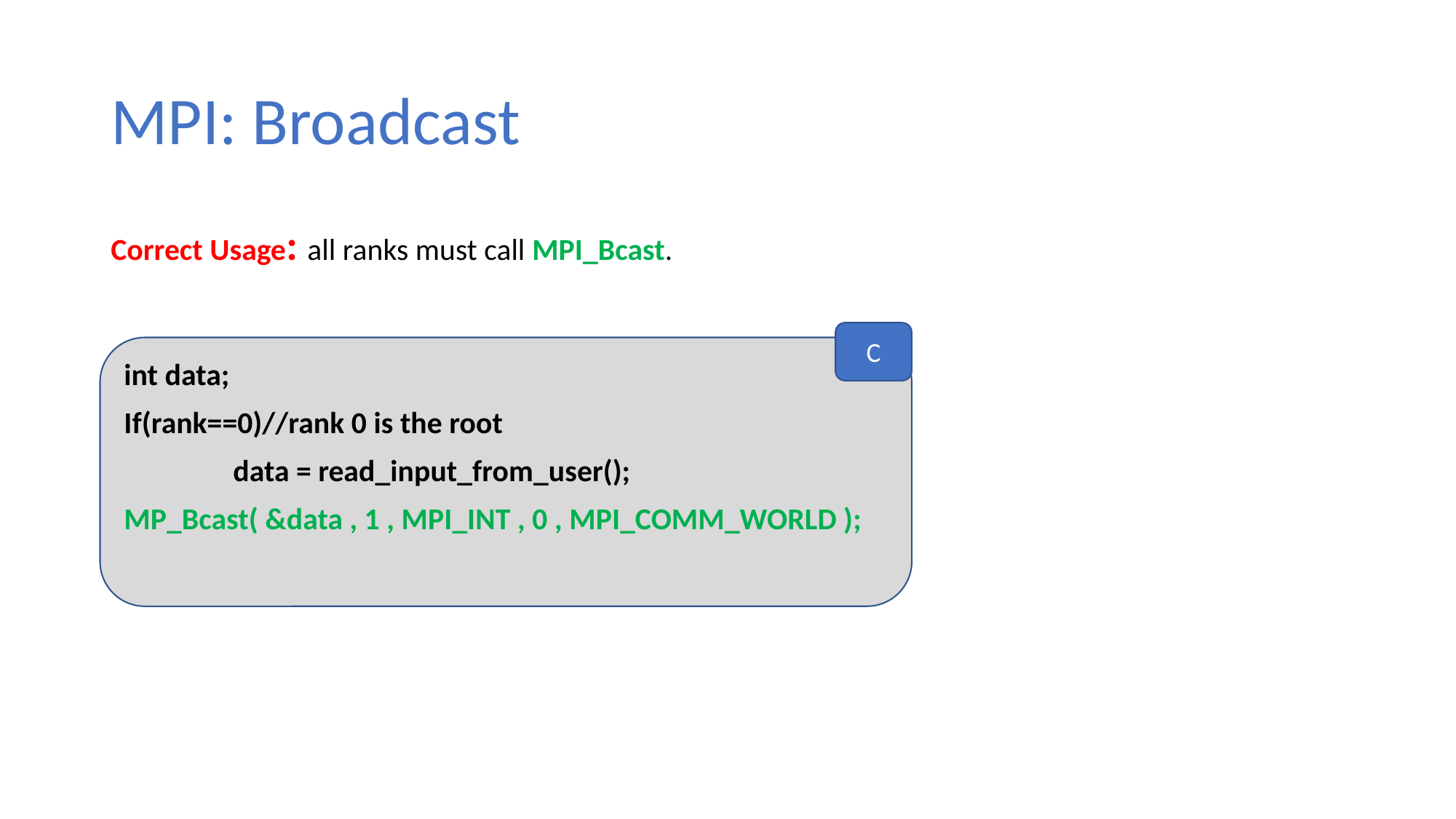

# MPI: Broadcast
Correct Usage: all ranks must call MPI_Bcast.

C
int data;
If(rank==0)//rank 0 is the root
	data = read_input_from_user();
MP_Bcast( &data , 1 , MPI_INT , 0 , MPI_COMM_WORLD );